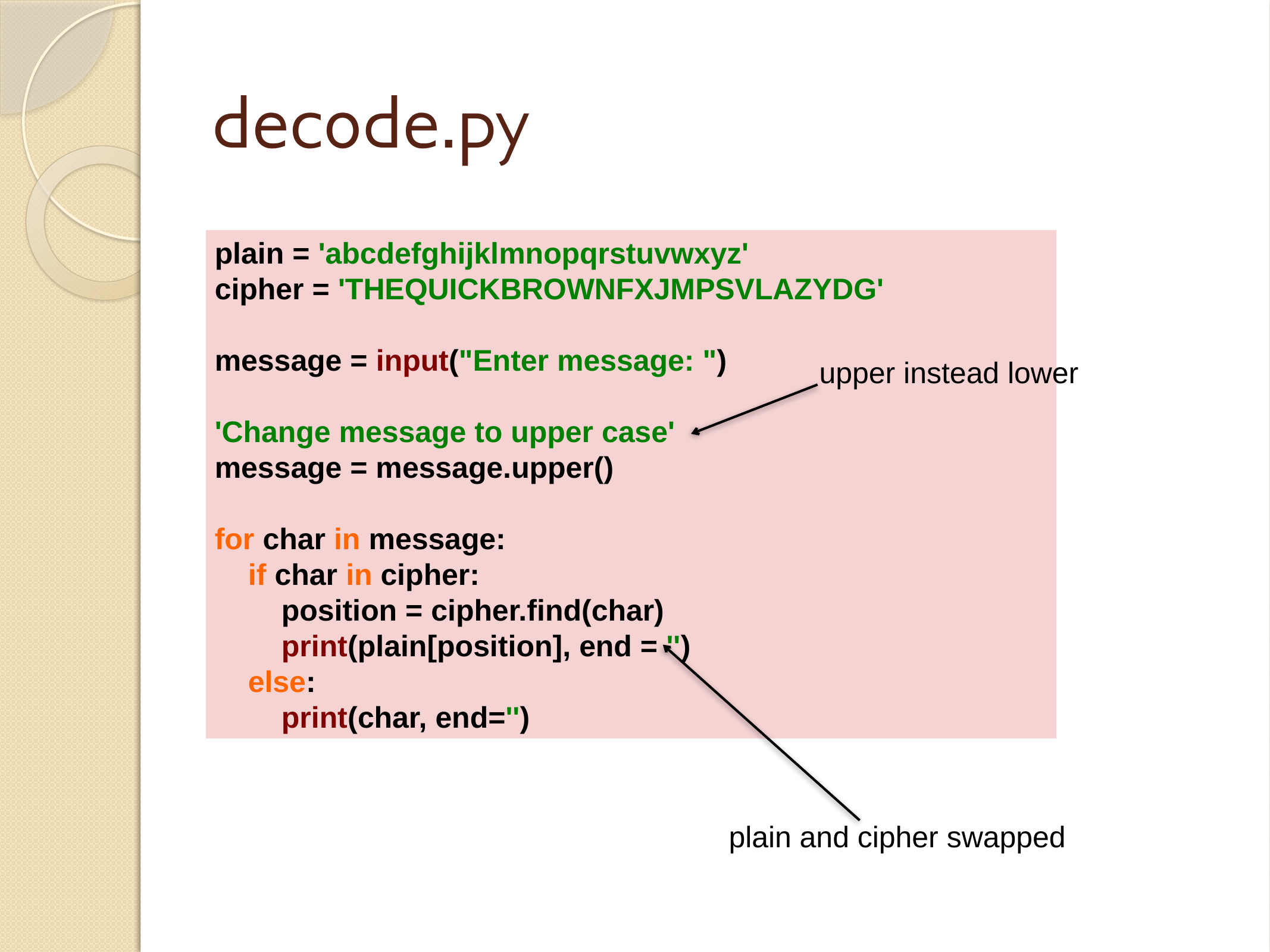

# decode.py
plain = 'abcdefghijklmnopqrstuvwxyz'
cipher = 'THEQUICKBROWNFXJMPSVLAZYDG'

message = input("Enter message: ")

'Change message to upper case'
message = message.upper()

for char in message:
    if char in cipher:
        position = cipher.find(char)
        print(plain[position], end = '')
    else:
        print(char, end='')
upper instead lower
plain and cipher swapped